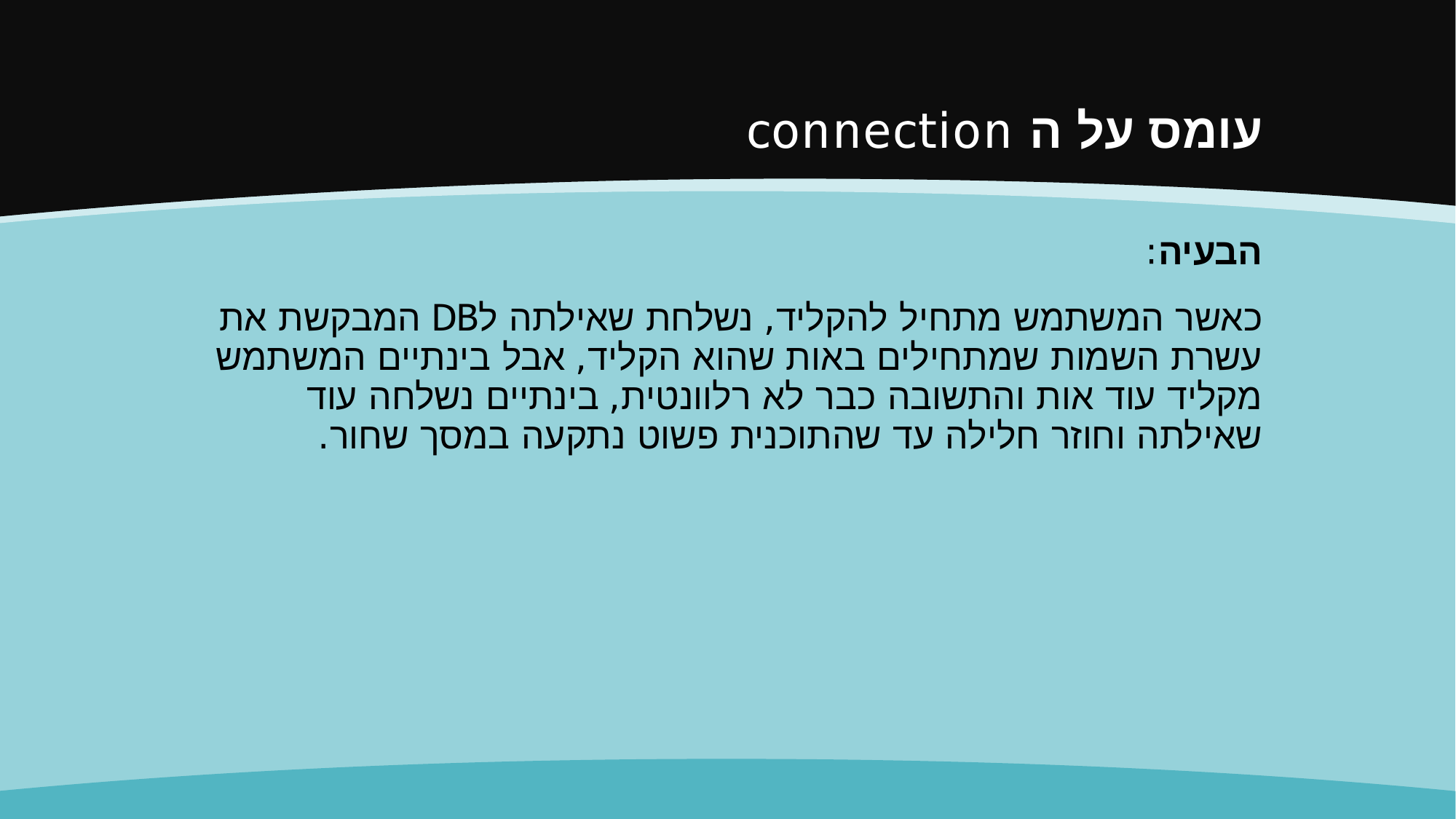

# עומס על ה connection
הבעיה:
כאשר המשתמש מתחיל להקליד, נשלחת שאילתה לDB המבקשת את עשרת השמות שמתחילים באות שהוא הקליד, אבל בינתיים המשתמש מקליד עוד אות והתשובה כבר לא רלוונטית, בינתיים נשלחה עוד שאילתה וחוזר חלילה עד שהתוכנית פשוט נתקעה במסך שחור.